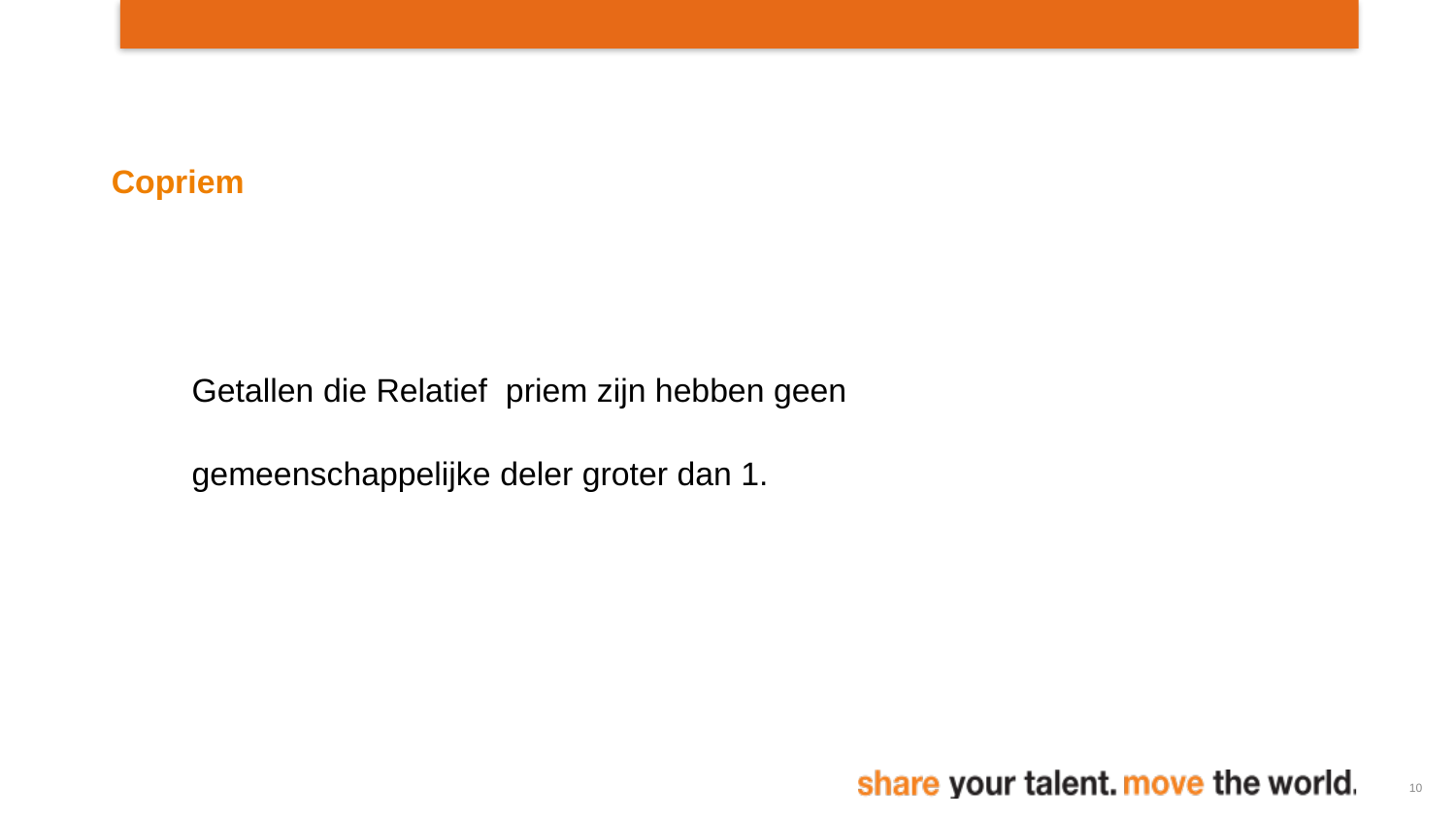

Copriem

Getallen die Relatief  priem zijn hebben geen gemeenschappelijke deler groter dan 1.

10